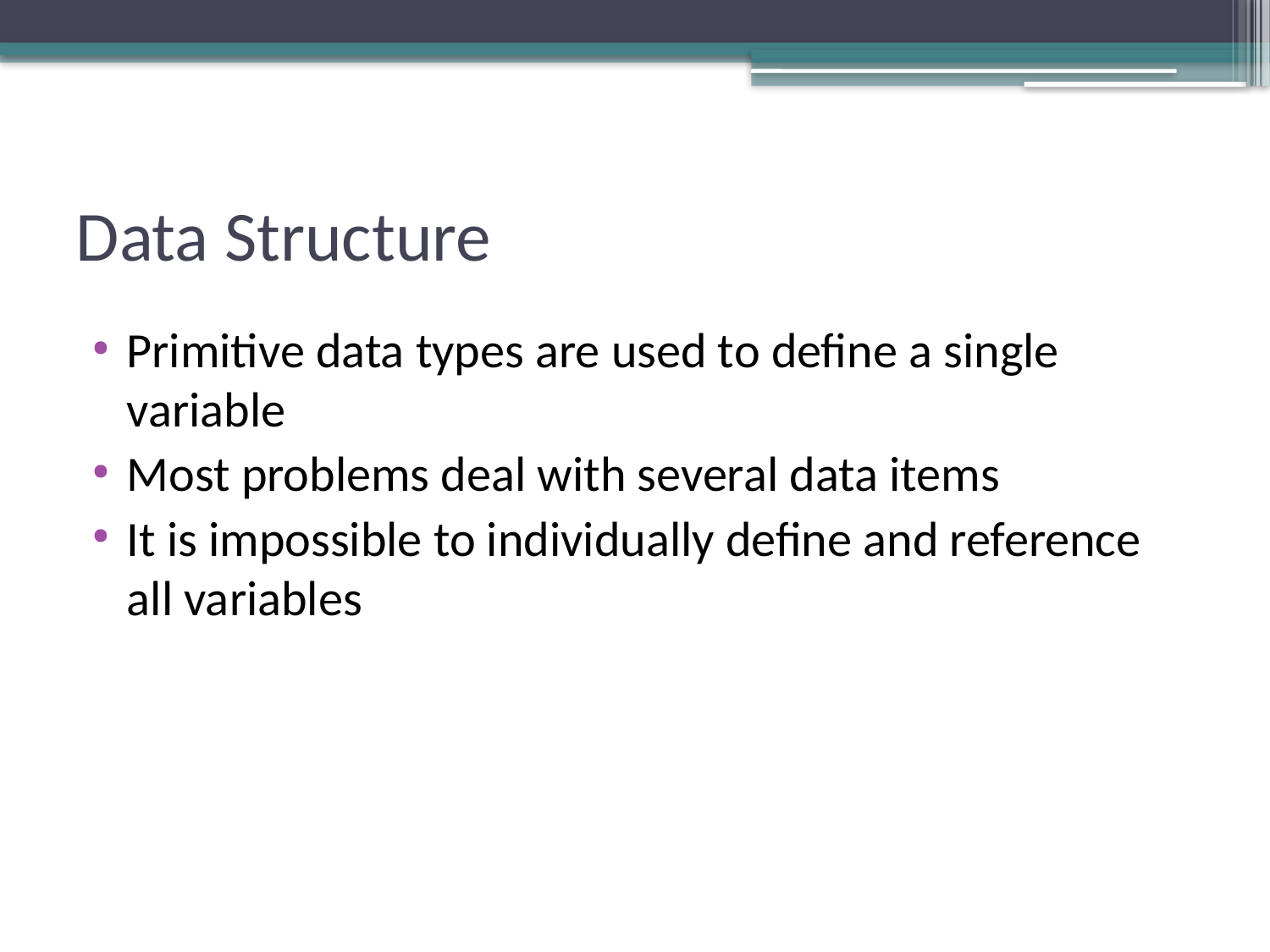

# Data Structure
Primitive data types are used to define a single variable
Most problems deal with several data items
It is impossible to individually define and reference all variables